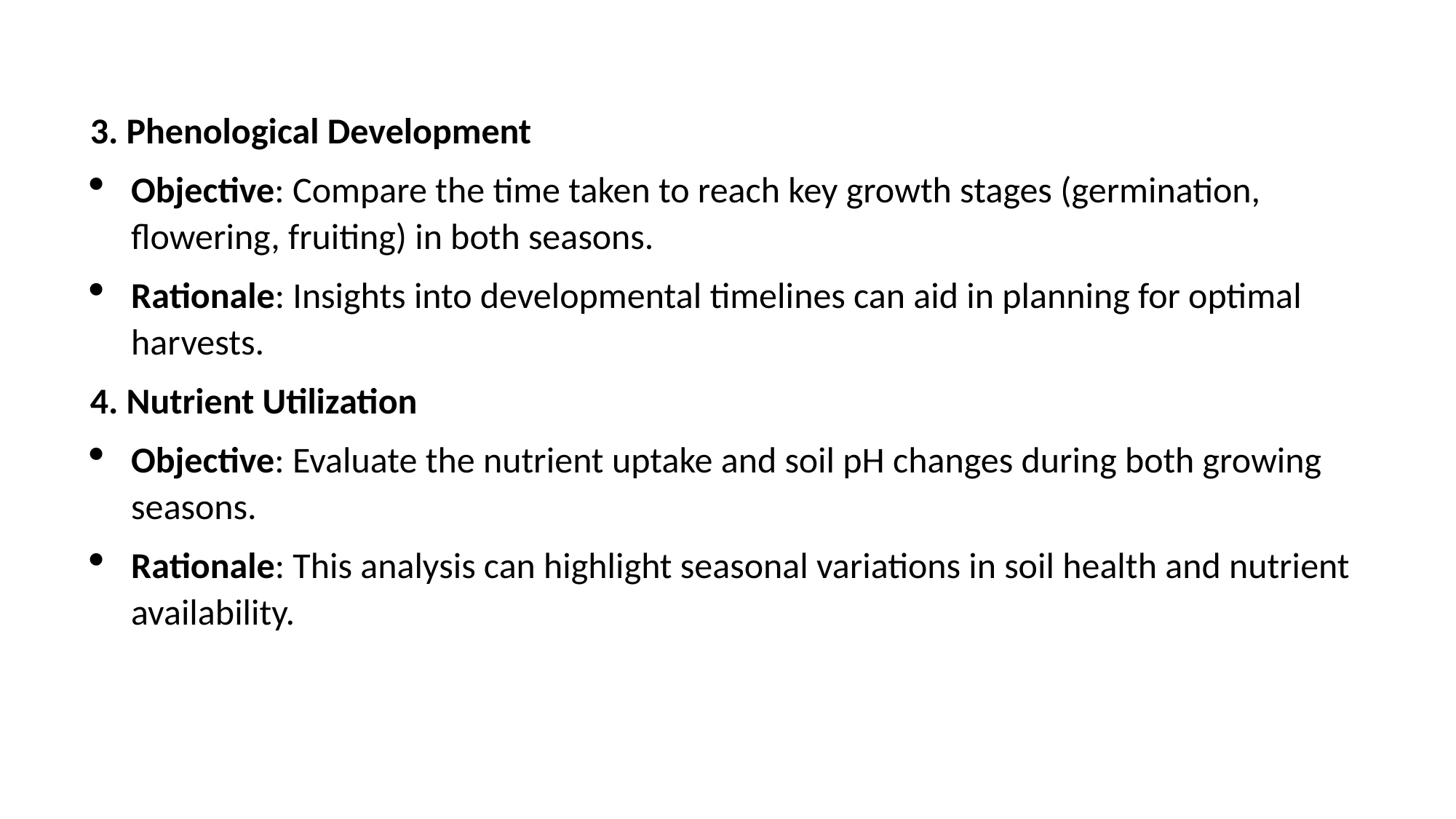

3. Phenological Development
Objective: Compare the time taken to reach key growth stages (germination, flowering, fruiting) in both seasons.
Rationale: Insights into developmental timelines can aid in planning for optimal harvests.
4. Nutrient Utilization
Objective: Evaluate the nutrient uptake and soil pH changes during both growing seasons.
Rationale: This analysis can highlight seasonal variations in soil health and nutrient availability.